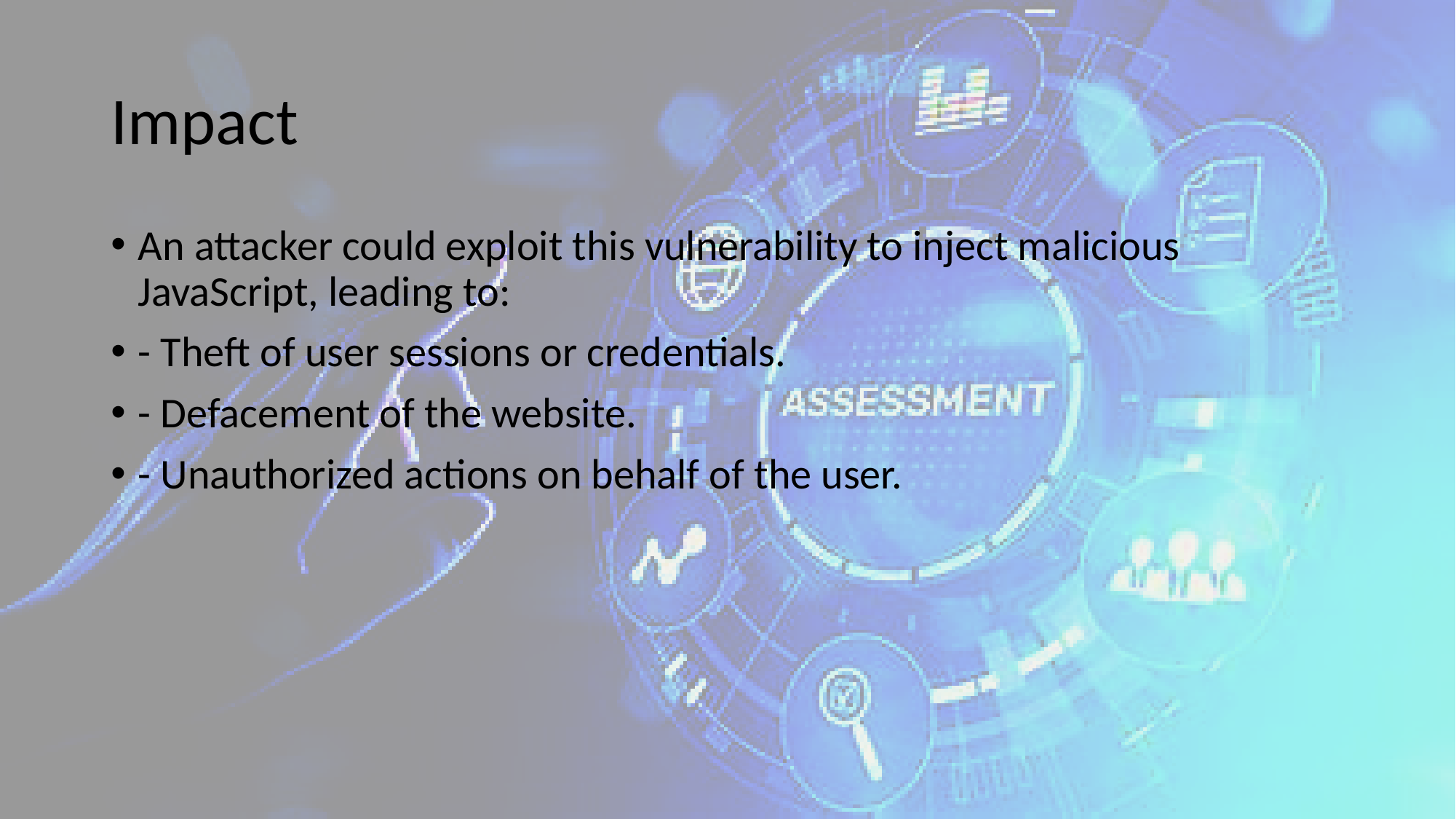

# Impact
An attacker could exploit this vulnerability to inject malicious JavaScript, leading to:
- Theft of user sessions or credentials.
- Defacement of the website.
- Unauthorized actions on behalf of the user.